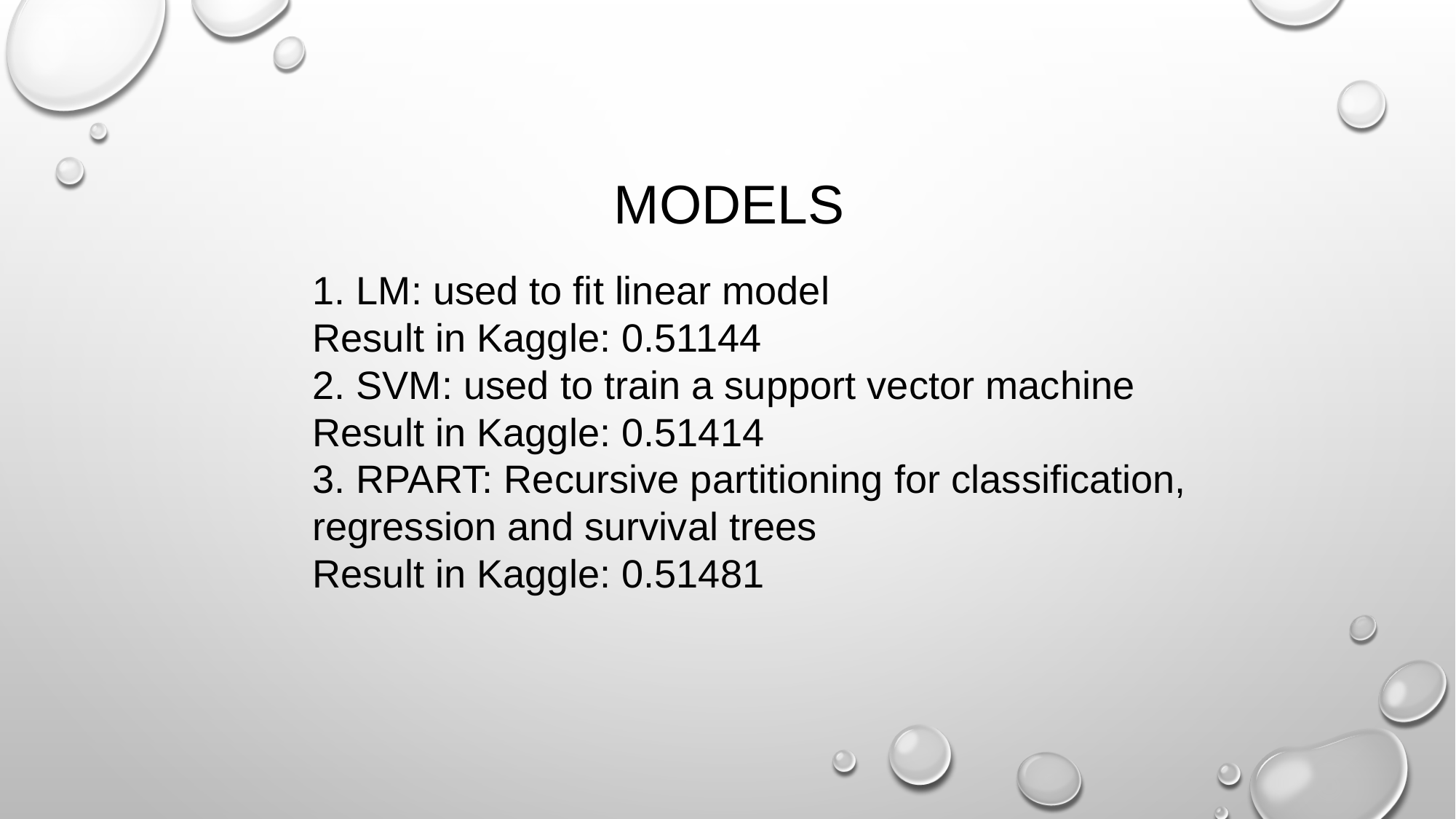

# Models
1. LM: used to fit linear model
Result in Kaggle: 0.51144
2. SVM: used to train a support vector machine
Result in Kaggle: 0.51414
3. RPART: Recursive partitioning for classification, regression and survival trees
Result in Kaggle: 0.51481